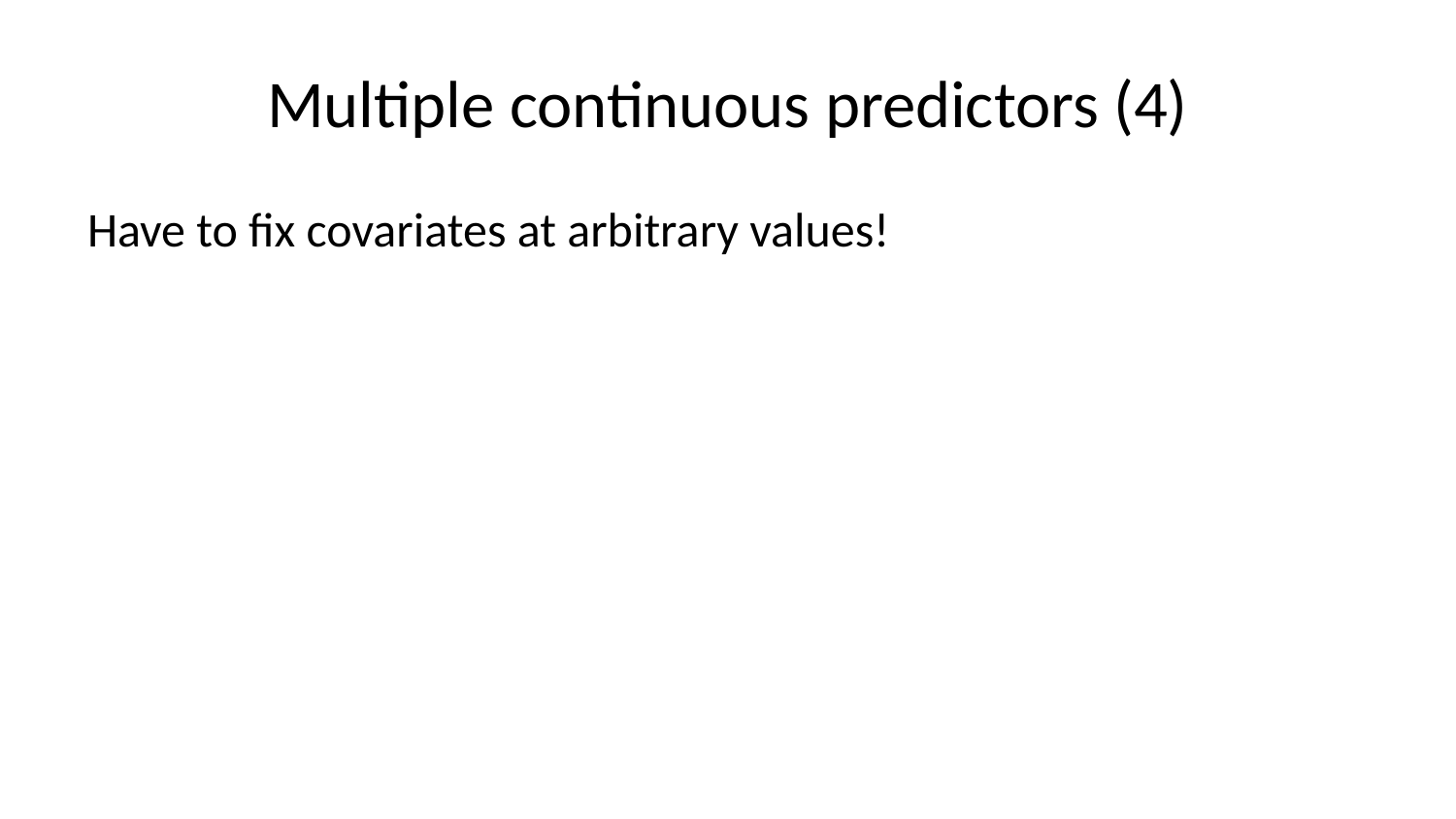

# Multiple continuous predictors (4)
Have to fix covariates at arbitrary values!